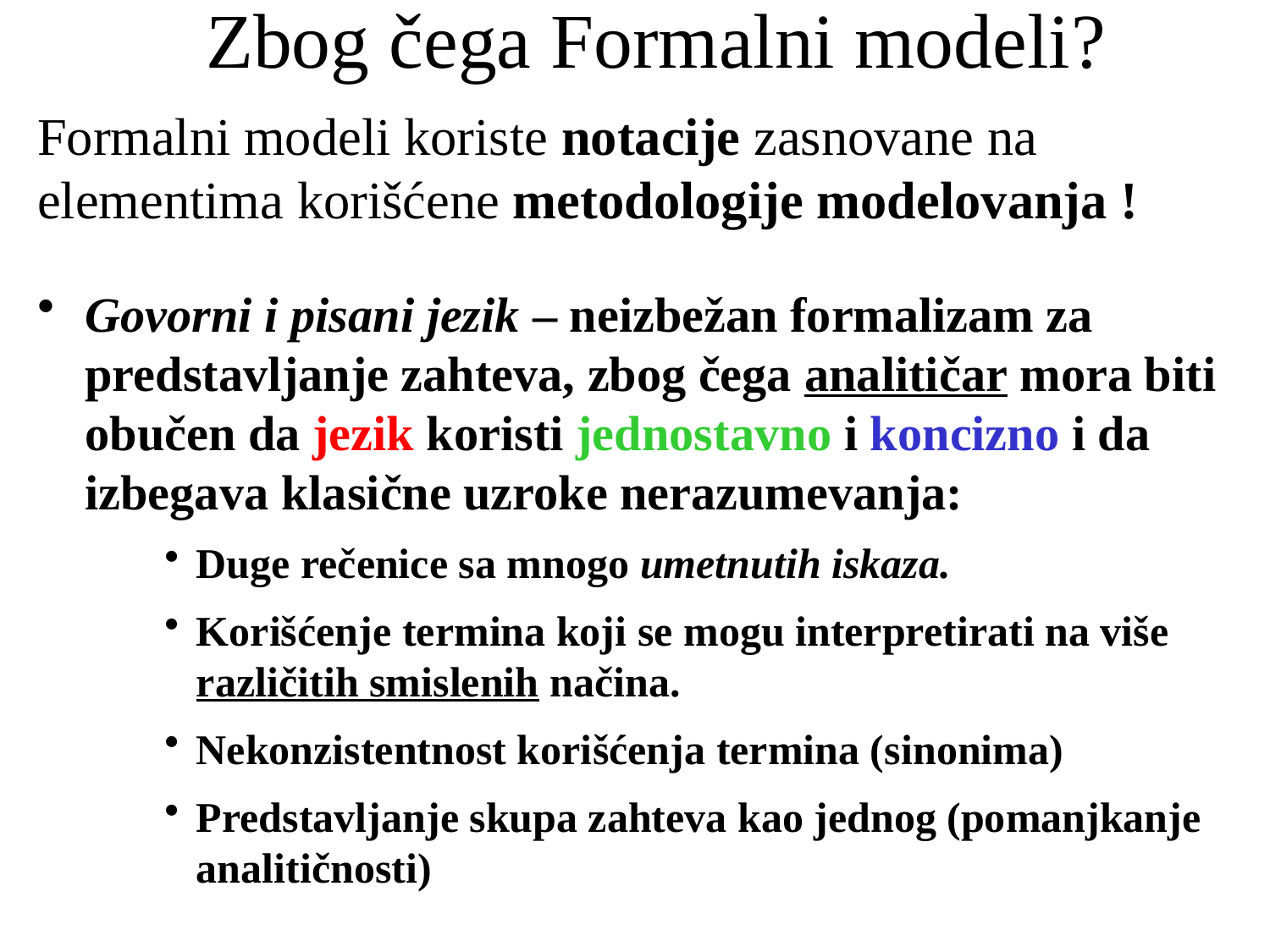

# Zbog čega Formalni modeli?
Formalni modeli koriste notacije zasnovane na
elementima korišćene metodologije modelovanja !
Govorni i pisani jezik – neizbežan formalizam za predstavljanje zahteva, zbog čega analitičar mora biti obučen da jezik koristi jednostavno i koncizno i da izbegava klasične uzroke nerazumevanja:
Duge rečenice sa mnogo umetnutih iskaza.
Korišćenje termina koji se mogu interpretirati na više različitih smislenih načina.
Nekonzistentnost korišćenja termina (sinonima)
Predstavljanje skupa zahteva kao jednog (pomanjkanje analitičnosti)